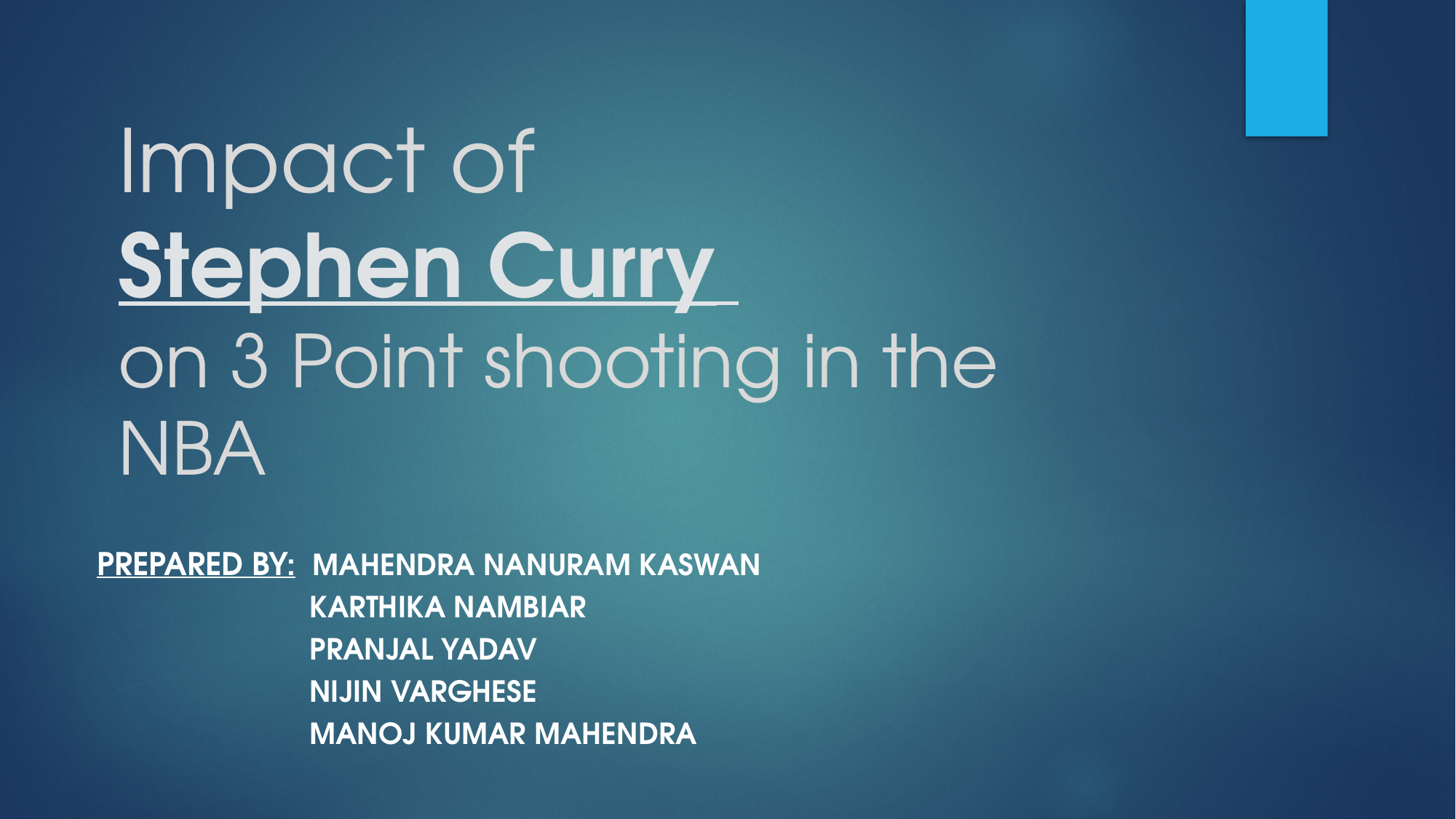

# Impact of Stephen Curry on 3 Point shooting in the NBA
Prepared BY:  Mahendra nanuram Kaswan
                          Karthika Nambiar
                          Pranjal Yadav
                          Nijin Varghese
                          Manoj Kumar Mahendra